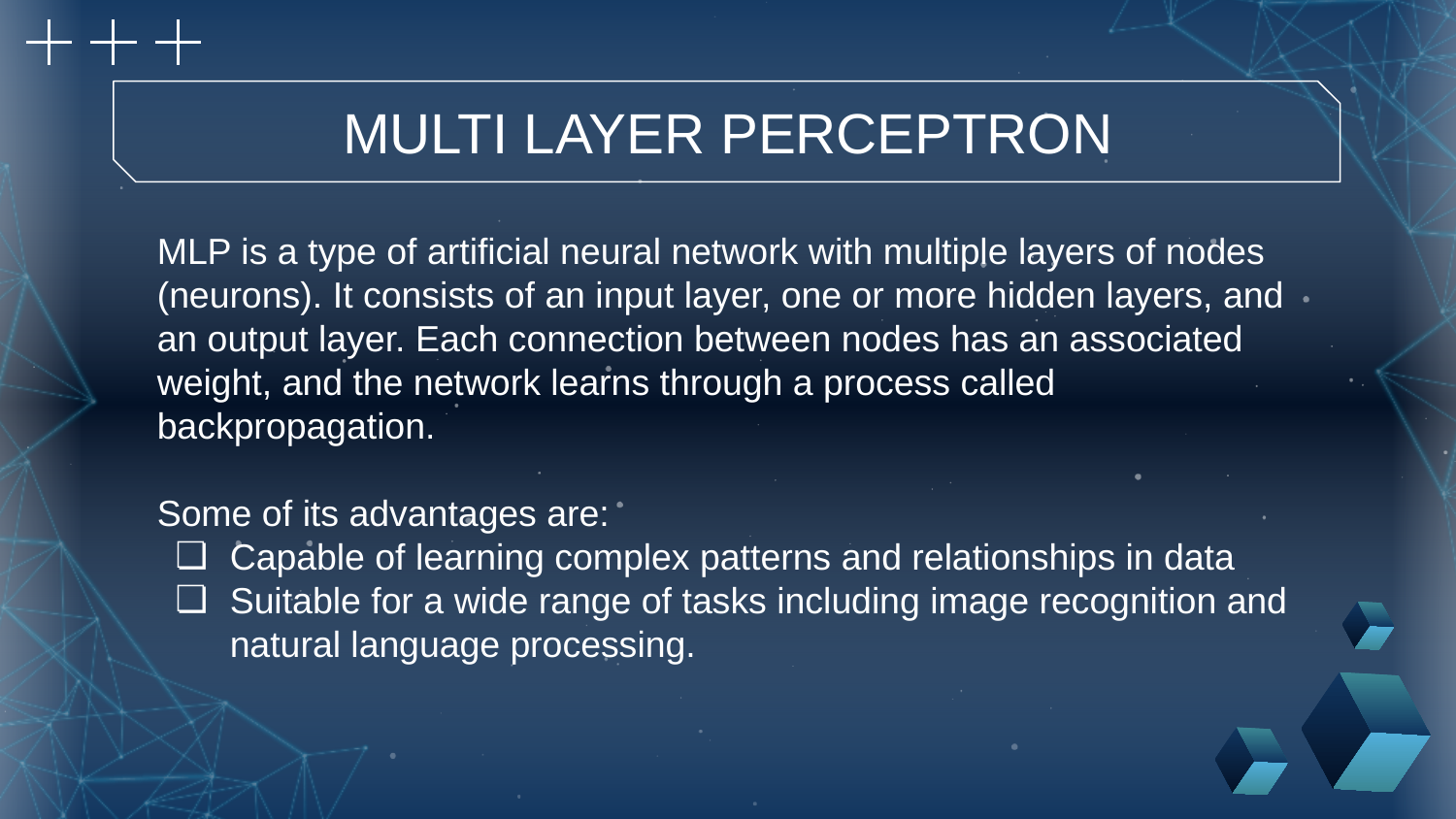

MULTI LAYER PERCEPTRON
MLP is a type of artificial neural network with multiple layers of nodes (neurons). It consists of an input layer, one or more hidden layers, and an output layer. Each connection between nodes has an associated weight, and the network learns through a process called backpropagation.

Some of its advantages are:
Capable of learning complex patterns and relationships in data
Suitable for a wide range of tasks including image recognition and natural language processing.